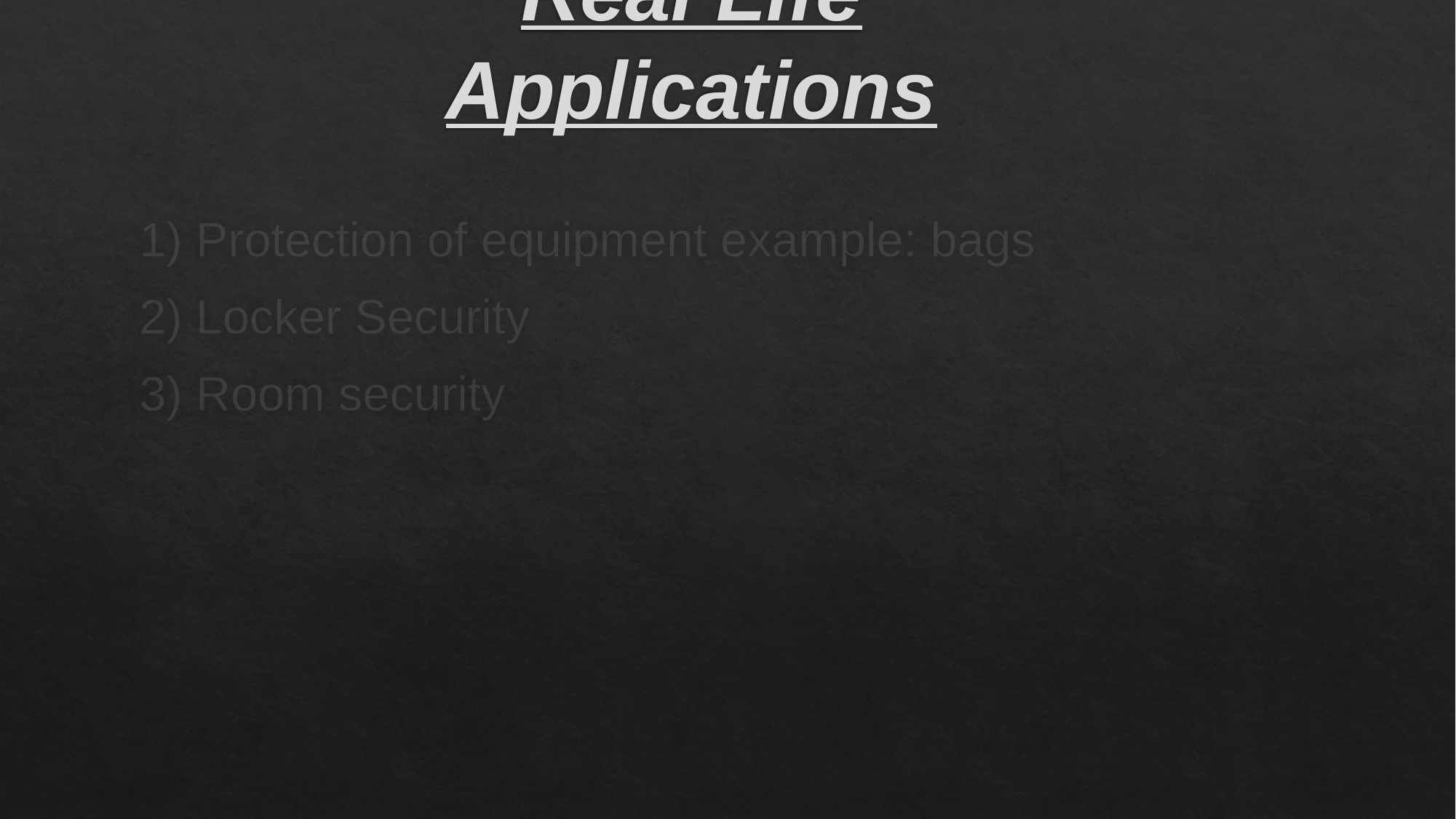

# Real Life Applications
1) Protection of equipment example: bags
2) Locker Security
3) Room security